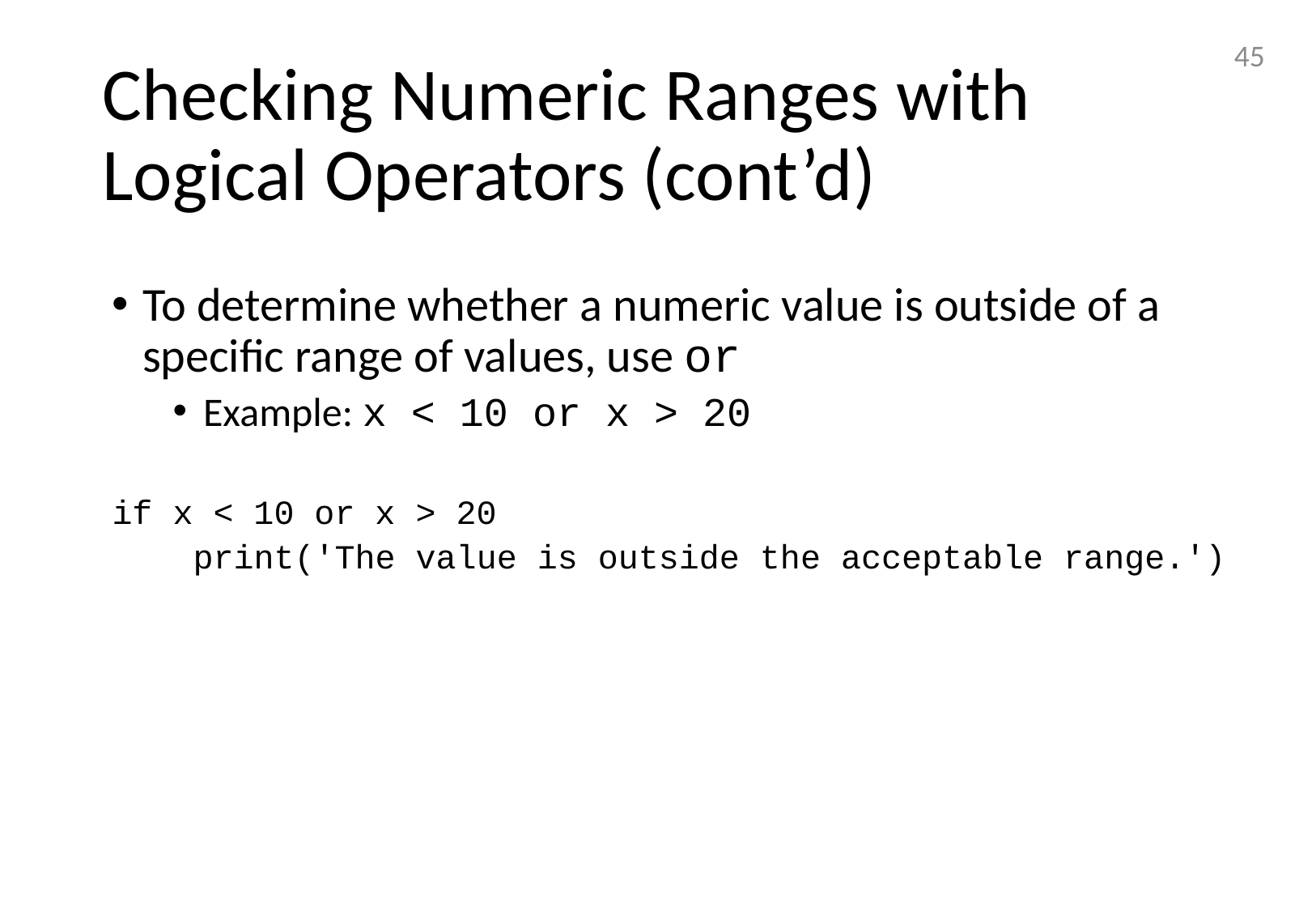

45
# Checking Numeric Ranges with Logical Operators (cont’d)
To determine whether a numeric value is outside of a specific range of values, use or
Example: x < 10 or x > 20

if x < 10 or x > 20
    print('The value is outside the acceptable range.')